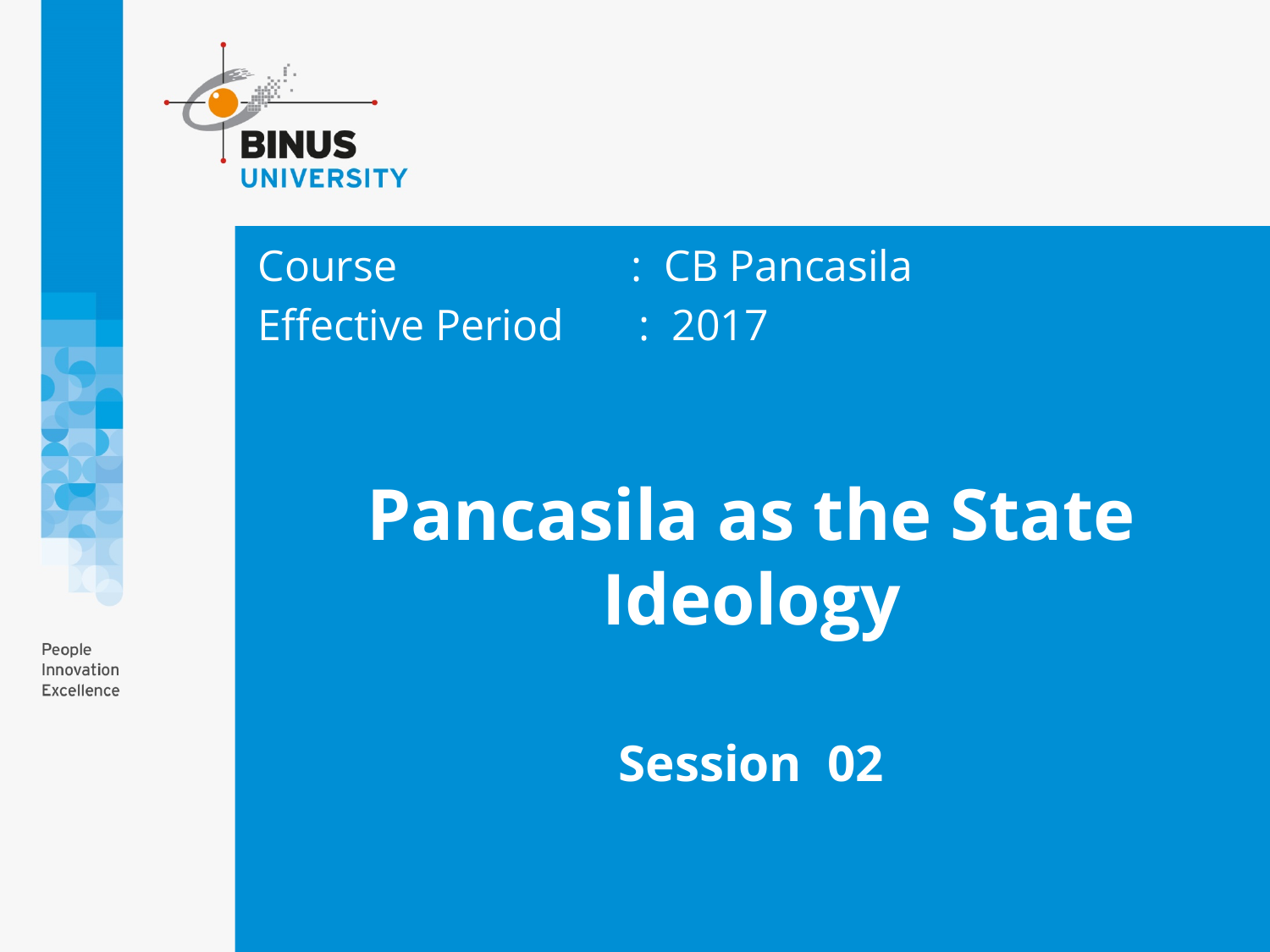

Course		        :  CB Pancasila
Effective Period	:  2017
# Pancasila as the State Ideology Session  02